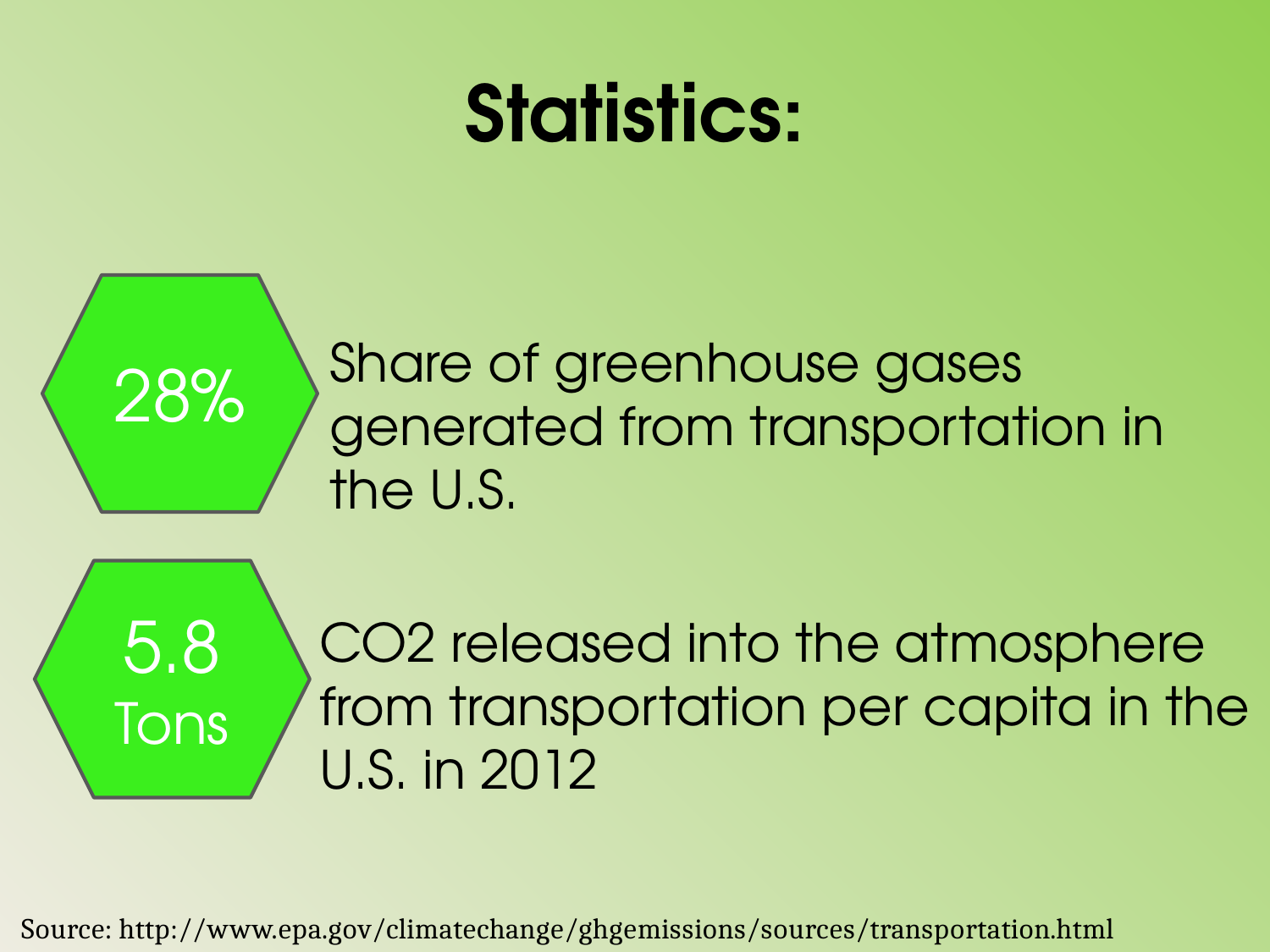

# Statistics:
28%
Share of greenhouse gases generated from transportation in the U.S.
5.8
Tons
CO2 released into the atmosphere from transportation per capita in the U.S. in 2012
Source: http://www.epa.gov/climatechange/ghgemissions/sources/transportation.html